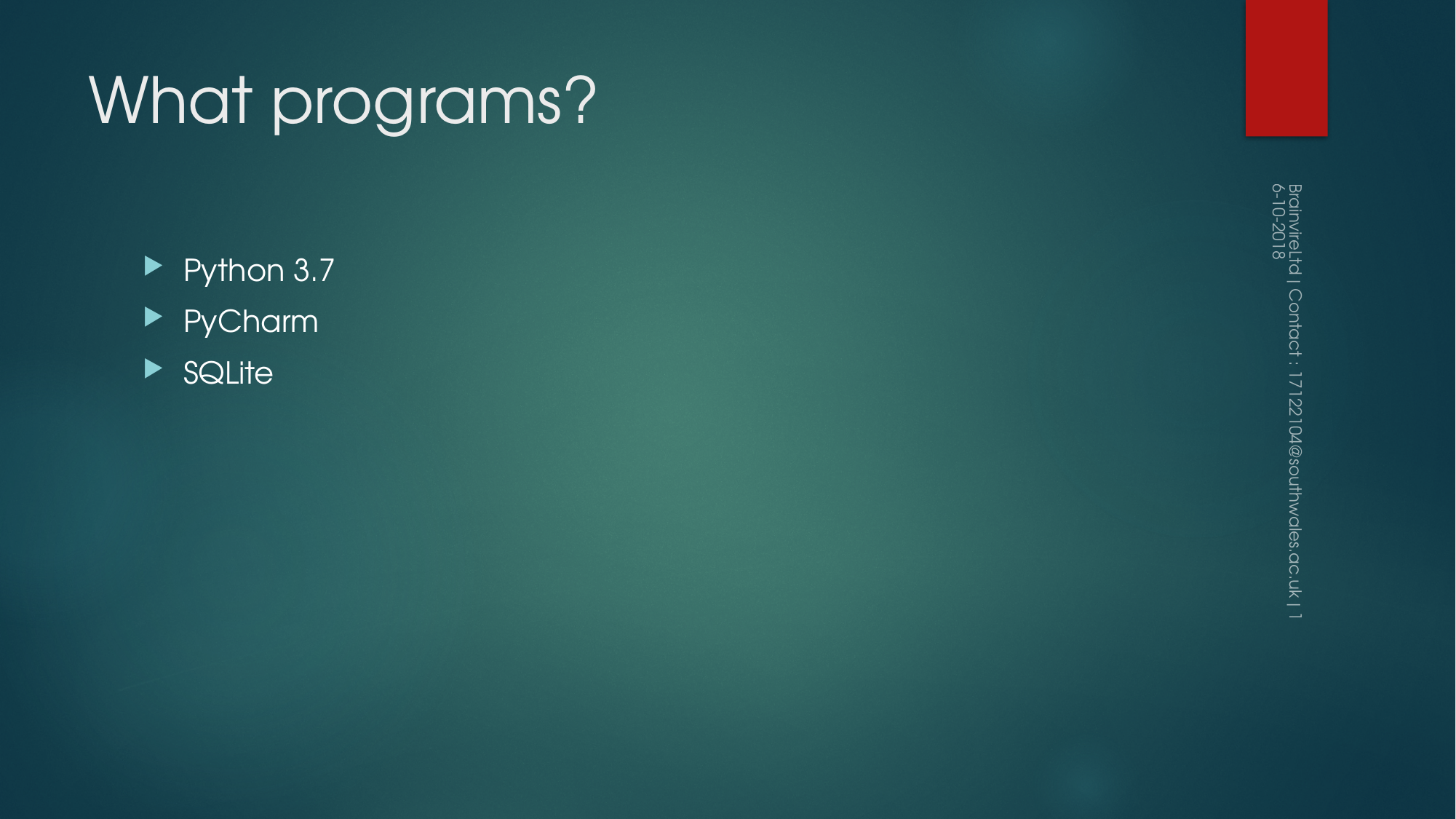

# What programs?
Python 3.7
PyCharm
SQLite
BrainvireLtd | Contact : 17122104@southwales.ac.uk | 16-10-2018